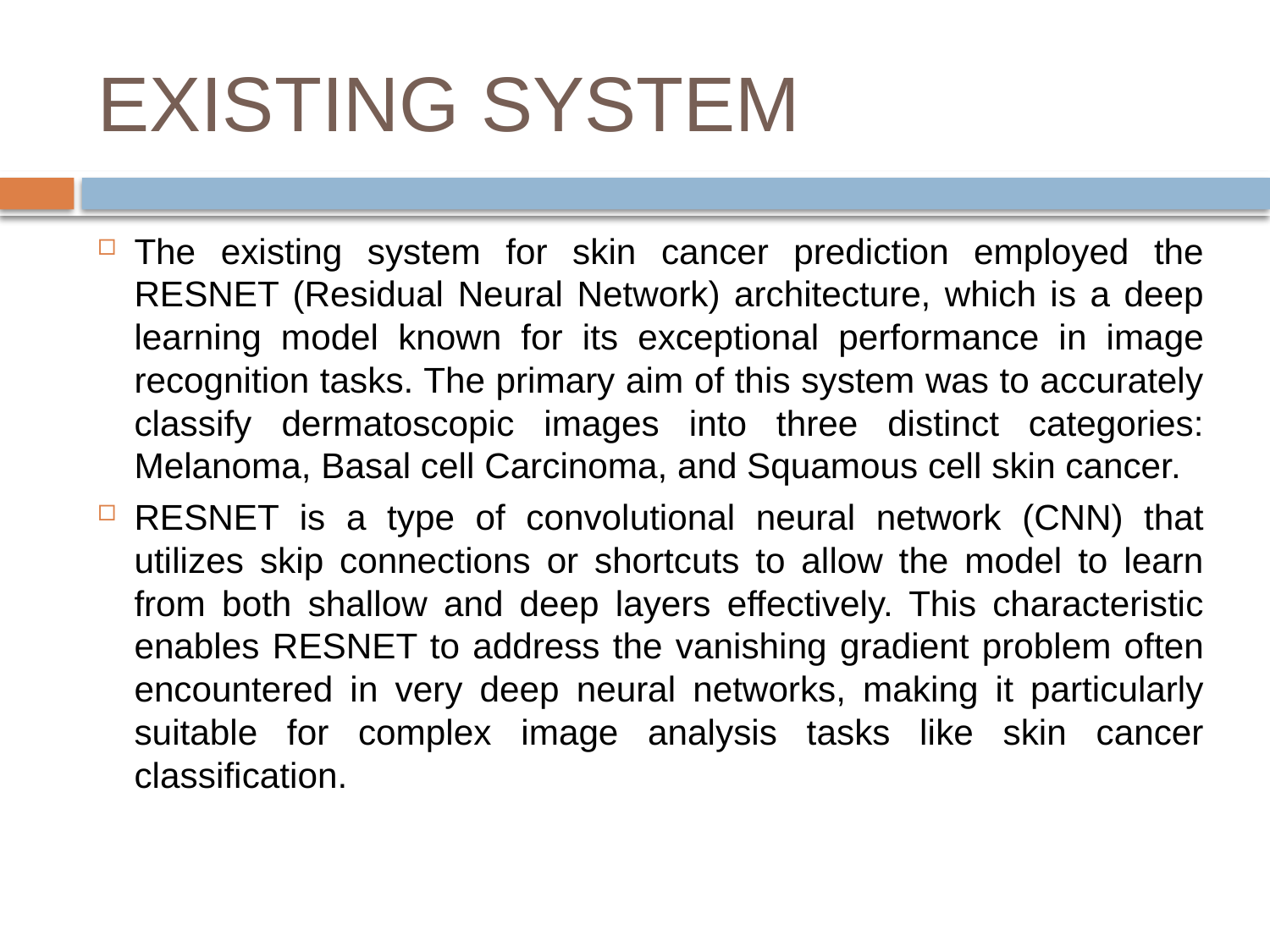

# EXISTING SYSTEM
The existing system for skin cancer prediction employed the RESNET (Residual Neural Network) architecture, which is a deep learning model known for its exceptional performance in image recognition tasks. The primary aim of this system was to accurately classify dermatoscopic images into three distinct categories: Melanoma, Basal cell Carcinoma, and Squamous cell skin cancer.
RESNET is a type of convolutional neural network (CNN) that utilizes skip connections or shortcuts to allow the model to learn from both shallow and deep layers effectively. This characteristic enables RESNET to address the vanishing gradient problem often encountered in very deep neural networks, making it particularly suitable for complex image analysis tasks like skin cancer classification.